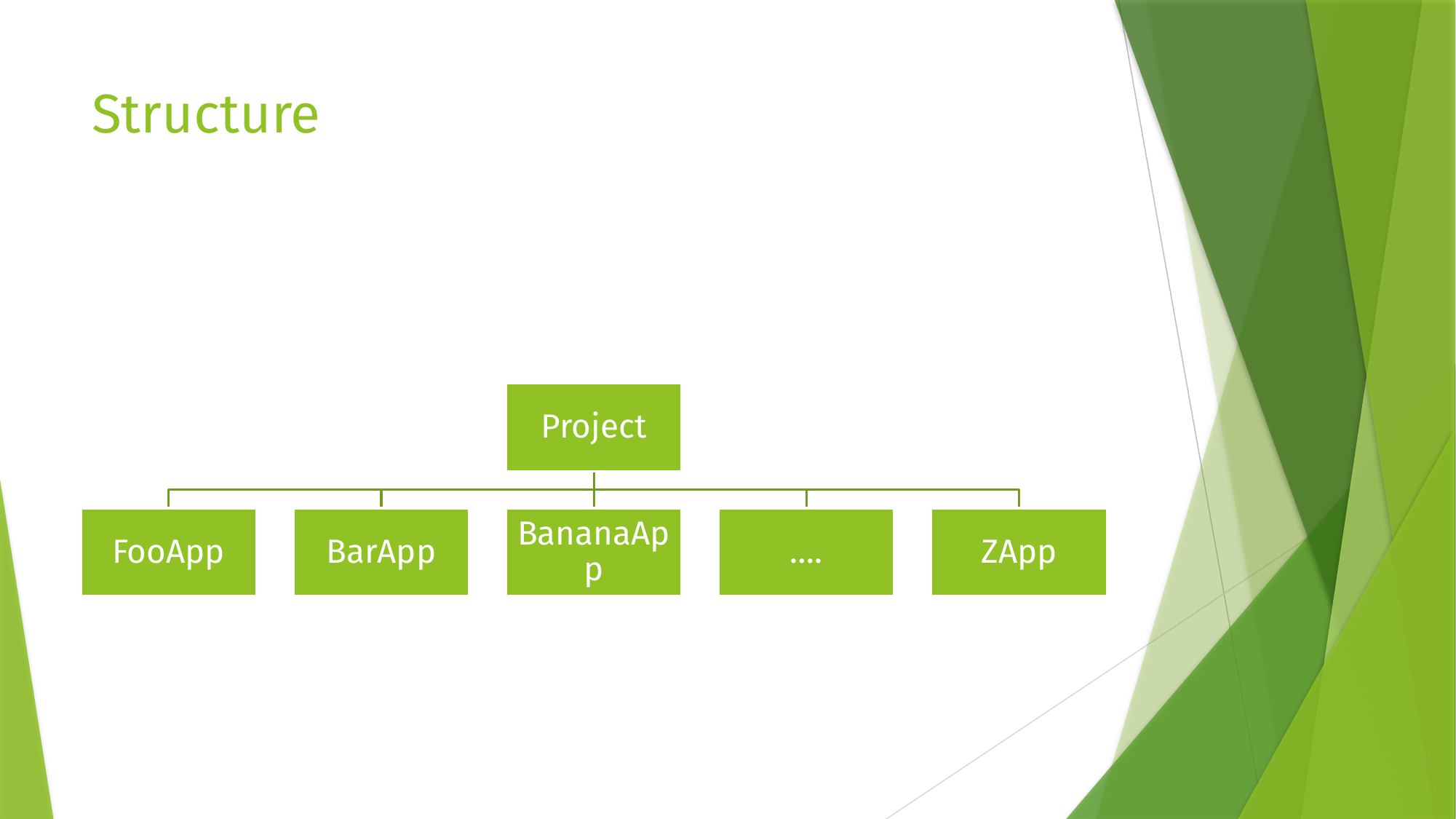

# Structure
Project
FooApp
BarApp
BananaApp
….
ZApp